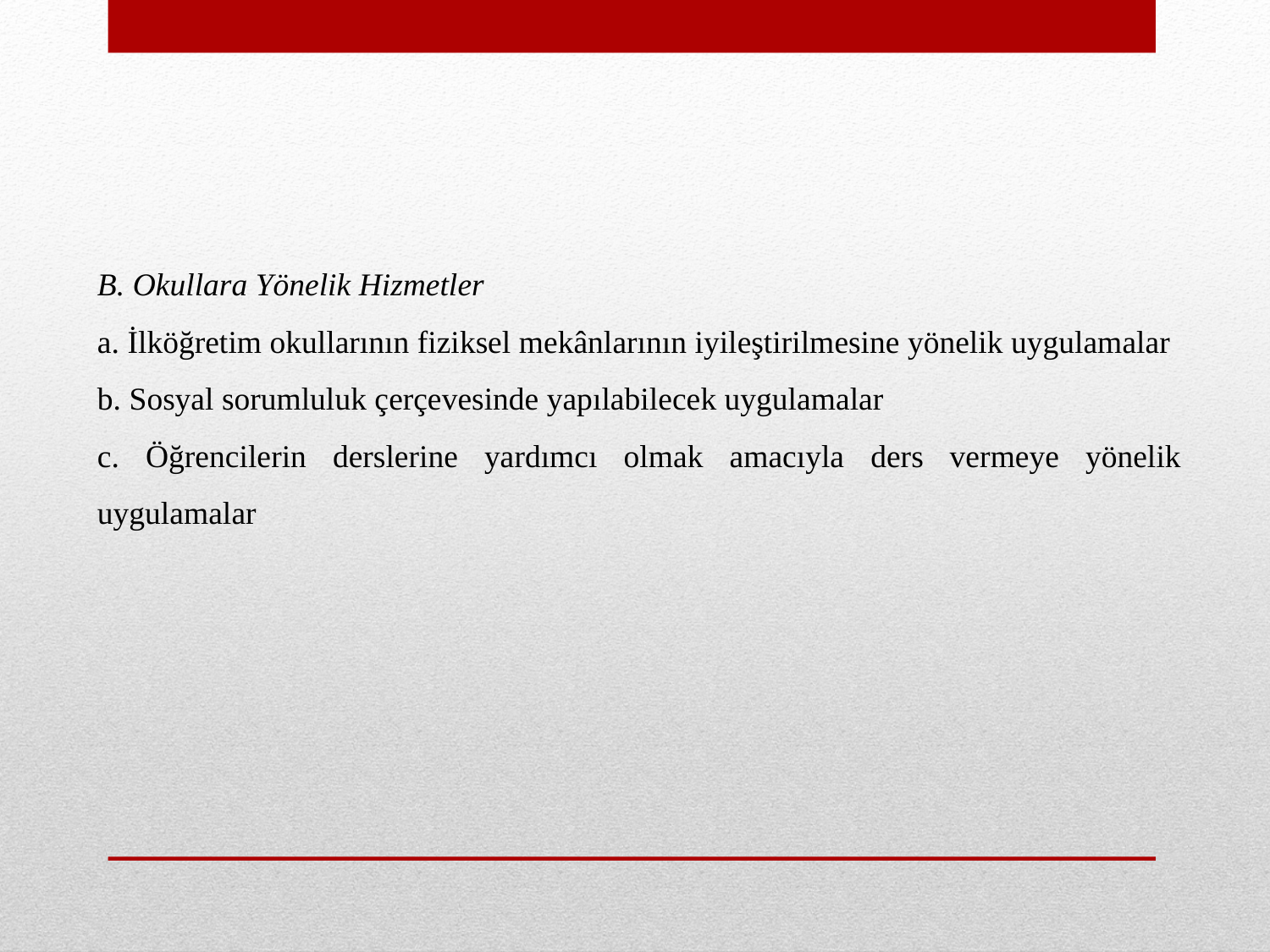

B. Okullara Yönelik Hizmetler
a. İlköğretim okullarının fiziksel mekânlarının iyileştirilmesine yönelik uygulamalar
b. Sosyal sorumluluk çerçevesinde yapılabilecek uygulamalar
c. Öğrencilerin derslerine yardımcı olmak amacıyla ders vermeye yönelik uygulamalar